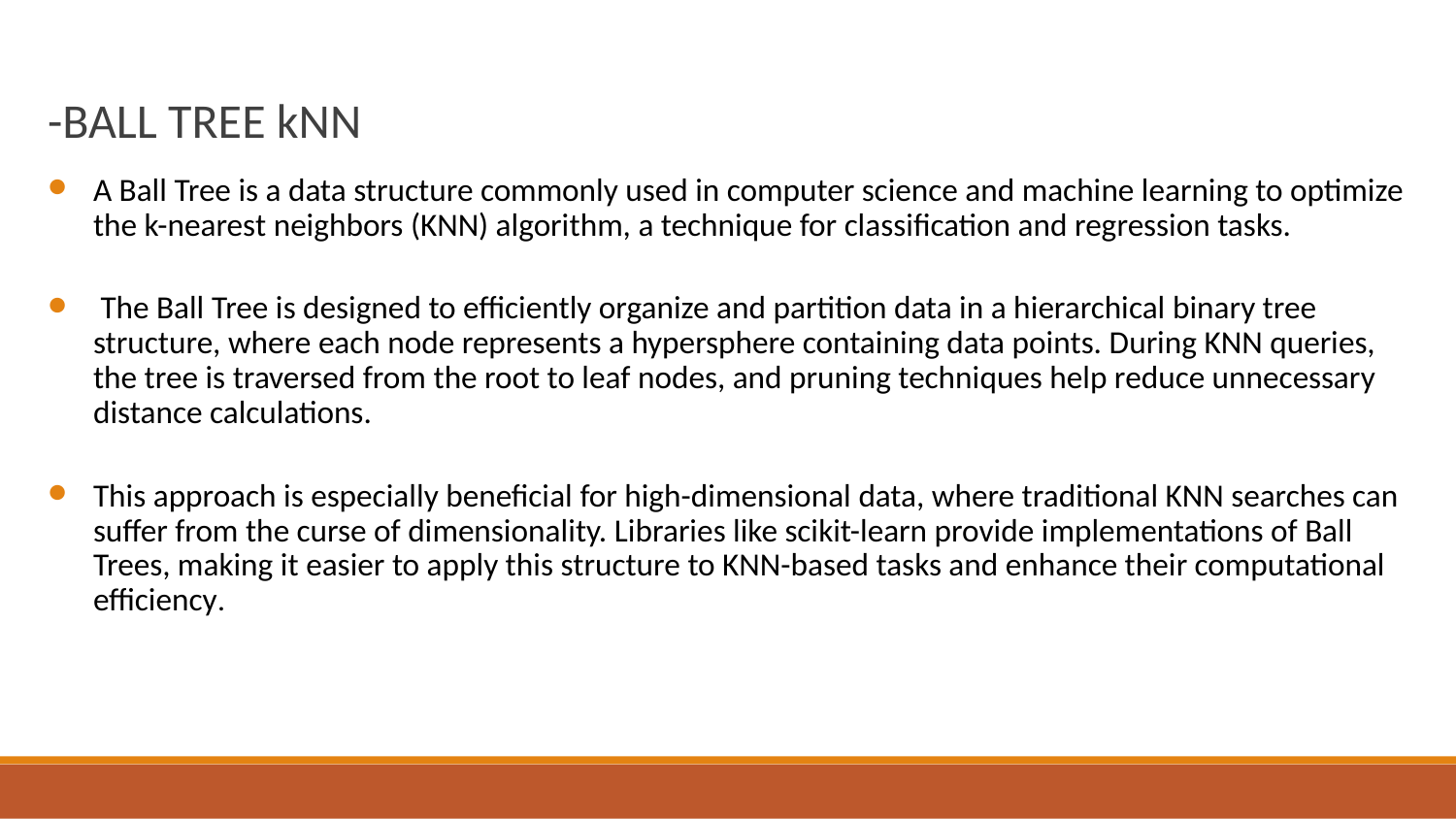

-BALL TREE kNN
A Ball Tree is a data structure commonly used in computer science and machine learning to optimize the k-nearest neighbors (KNN) algorithm, a technique for classification and regression tasks.
 The Ball Tree is designed to efficiently organize and partition data in a hierarchical binary tree structure, where each node represents a hypersphere containing data points. During KNN queries, the tree is traversed from the root to leaf nodes, and pruning techniques help reduce unnecessary distance calculations.
This approach is especially beneficial for high-dimensional data, where traditional KNN searches can suffer from the curse of dimensionality. Libraries like scikit-learn provide implementations of Ball Trees, making it easier to apply this structure to KNN-based tasks and enhance their computational efficiency.